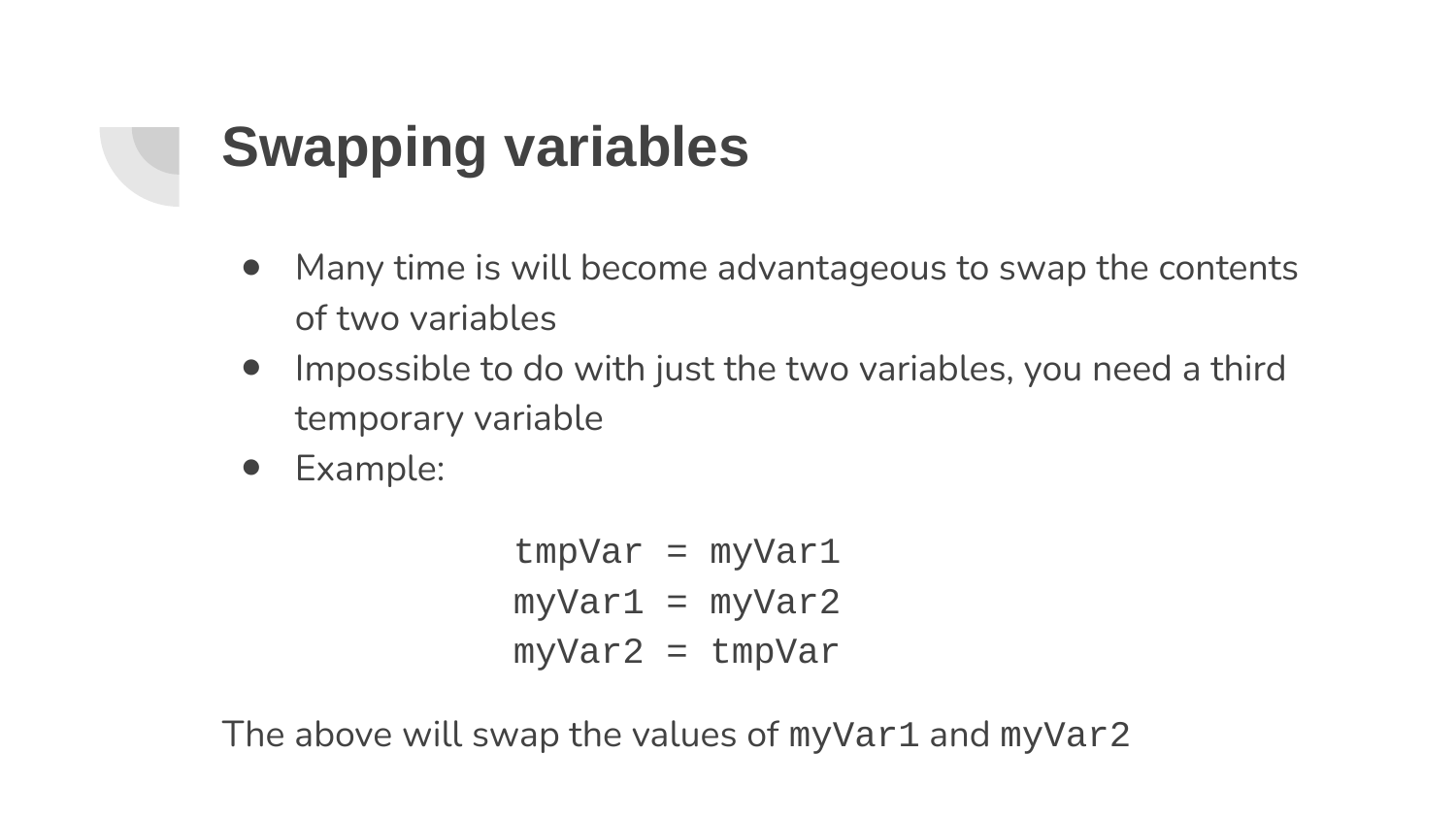

# Swapping variables
Many time is will become advantageous to swap the contents of two variables
Impossible to do with just the two variables, you need a third temporary variable
Example:
		tmpVar = myVar1
		myVar1 = myVar2
		myVar2 = tmpVar
The above will swap the values of myVar1 and myVar2